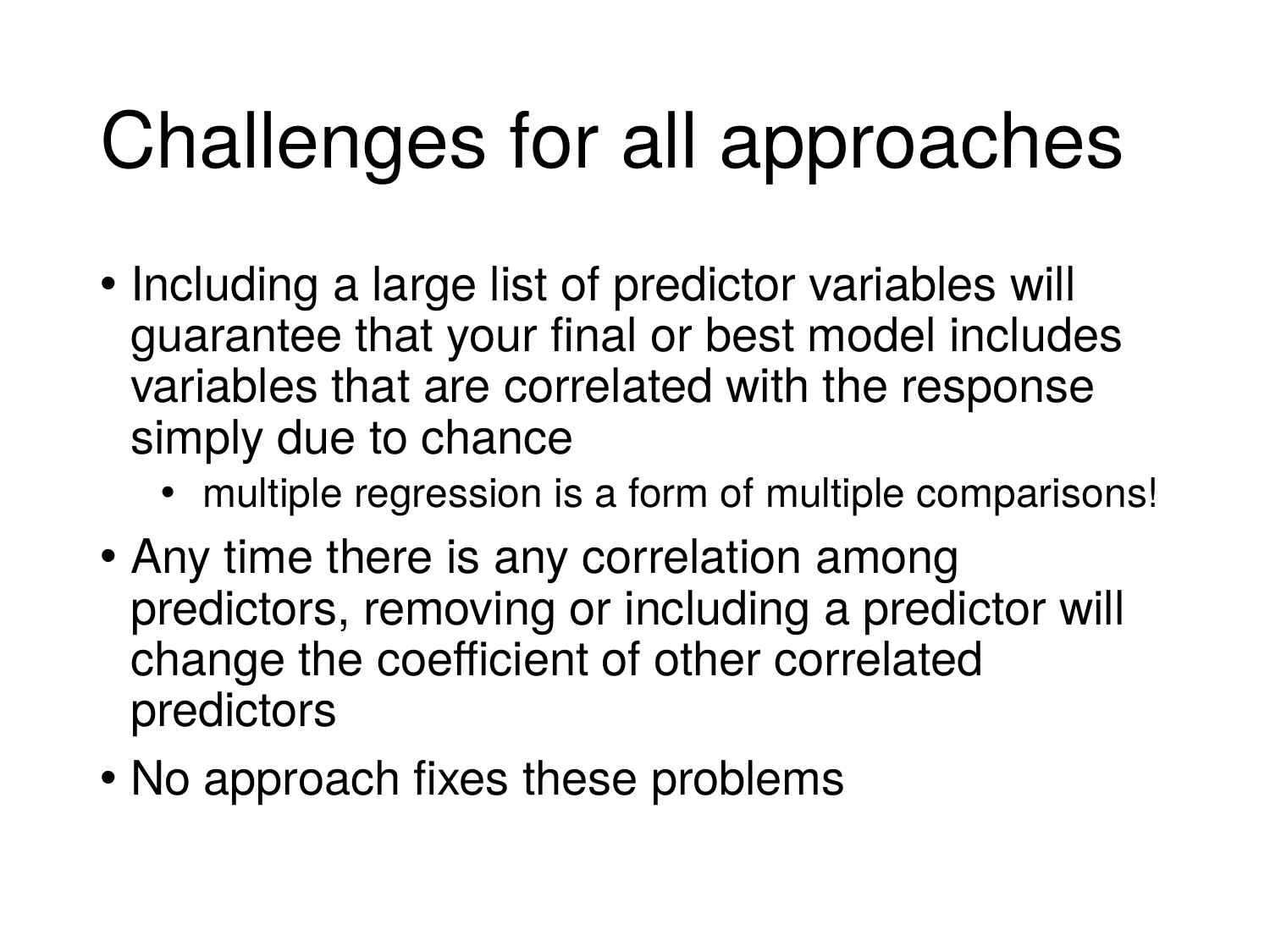

# Challenges for all approaches
Including a large list of predictor variables will guarantee that your final or best model includes variables that are correlated with the response simply due to chance
 multiple regression is a form of multiple comparisons!
Any time there is any correlation among predictors, removing or including a predictor will change the coefficient of other correlated predictors
No approach fixes these problems